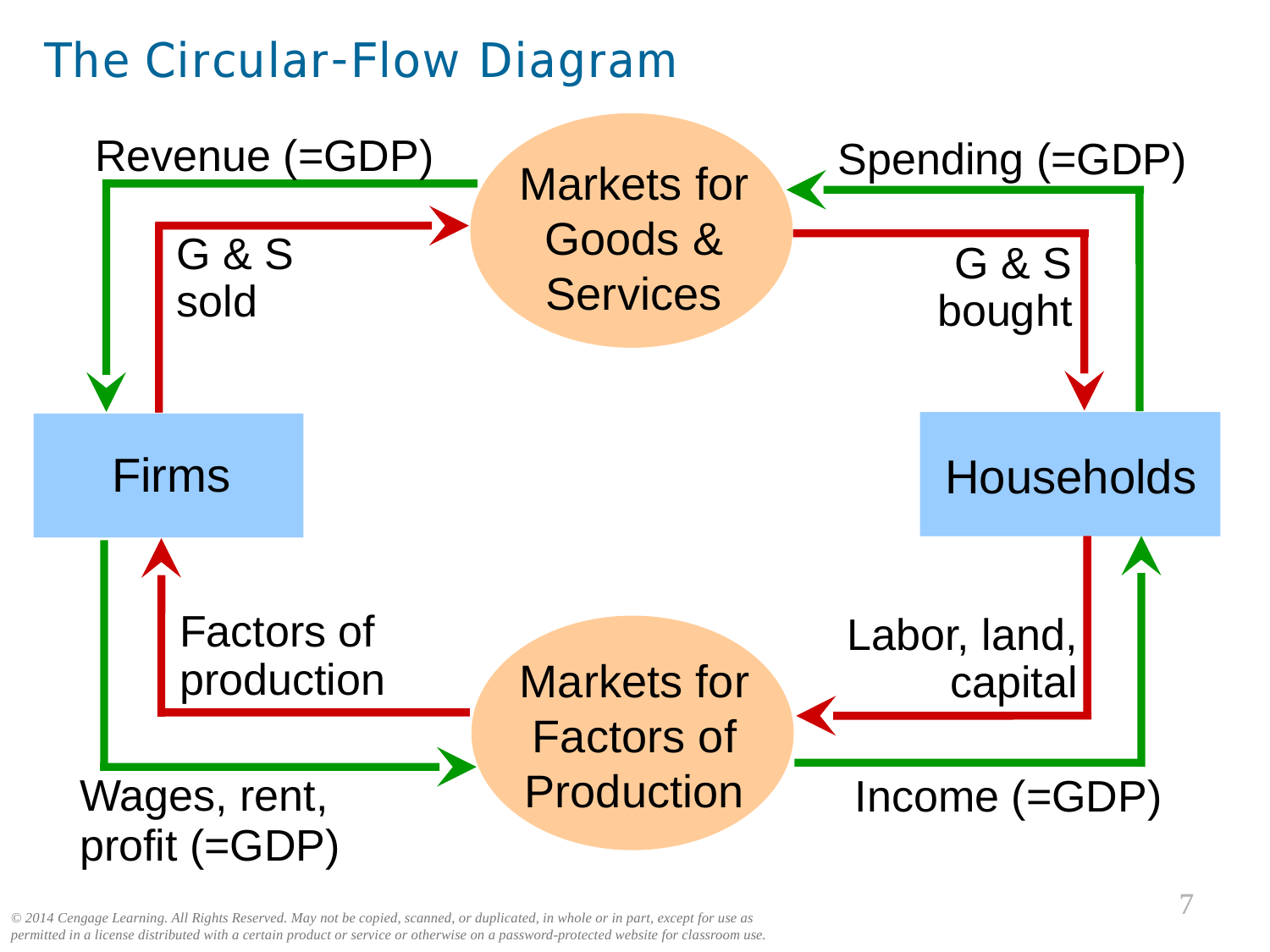

The Circular-Flow Diagram

Markets for Goods & Services

Revenue (=GDP)
Spending (=GDP)

G & S sold

G & S bought

Households

Firms

Income (=GDP)

Labor, land, capital

Factors of production

Wages, rent, profit (=GDP)

Markets for Factors of Production